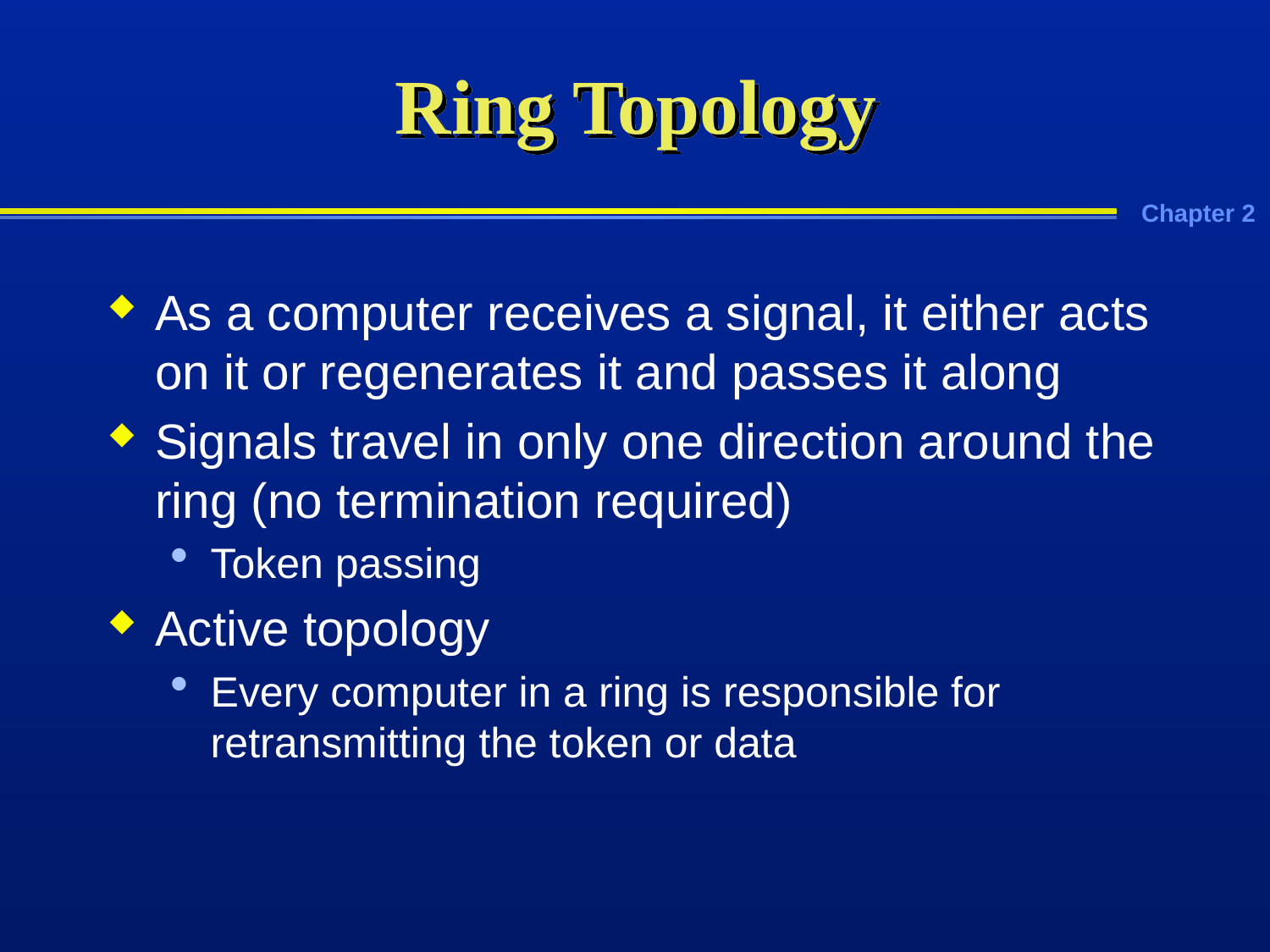

# Ring Topology
As a computer receives a signal, it either acts on it or regenerates it and passes it along
Signals travel in only one direction around the ring (no termination required)
Token passing
Active topology
Every computer in a ring is responsible for retransmitting the token or data